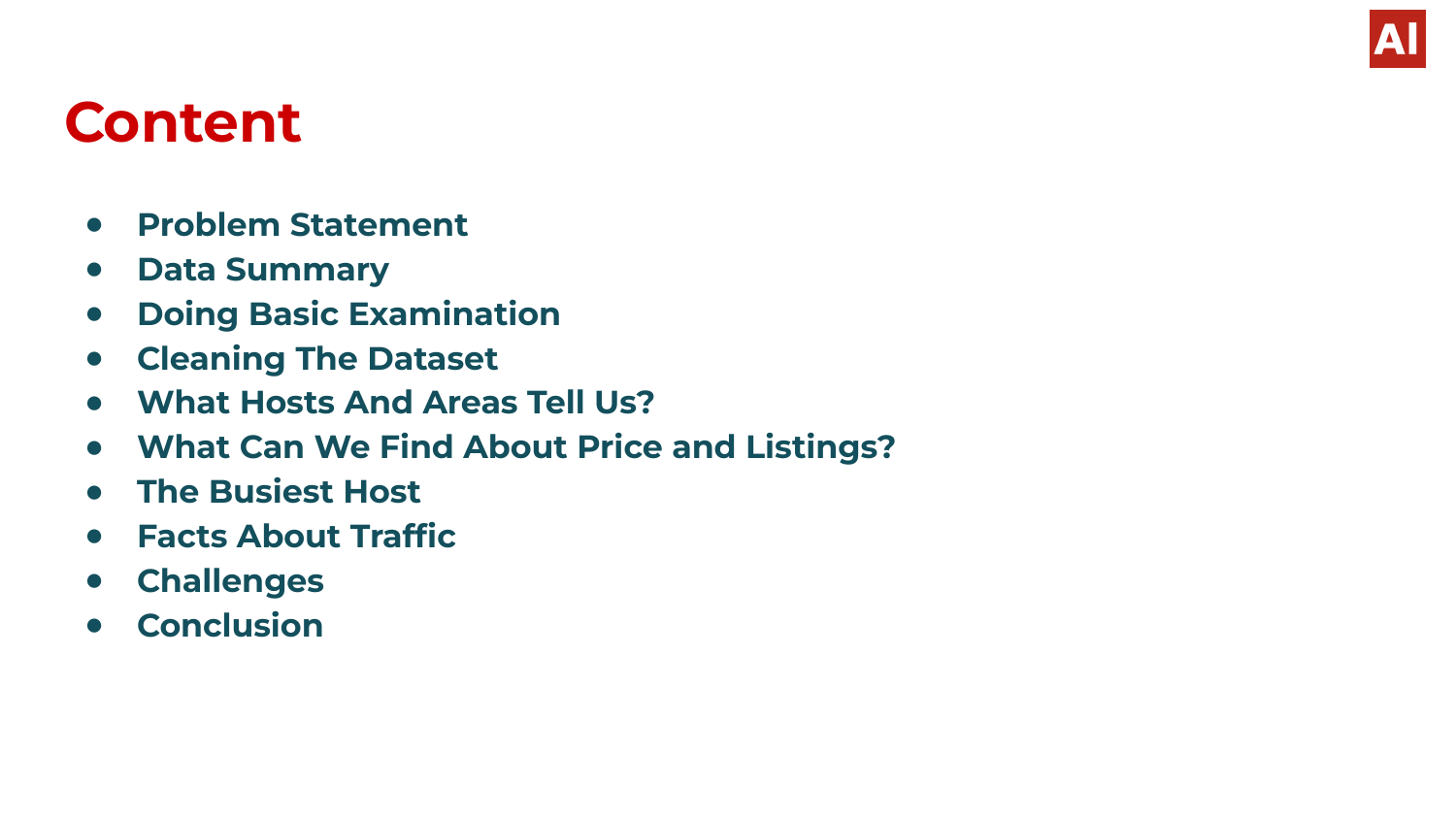

# Content
Problem Statement
Data Summary
Doing Basic Examination
Cleaning The Dataset
What Hosts And Areas Tell Us?
What Can We Find About Price and Listings?
The Busiest Host
Facts About Traffic
Challenges
Conclusion